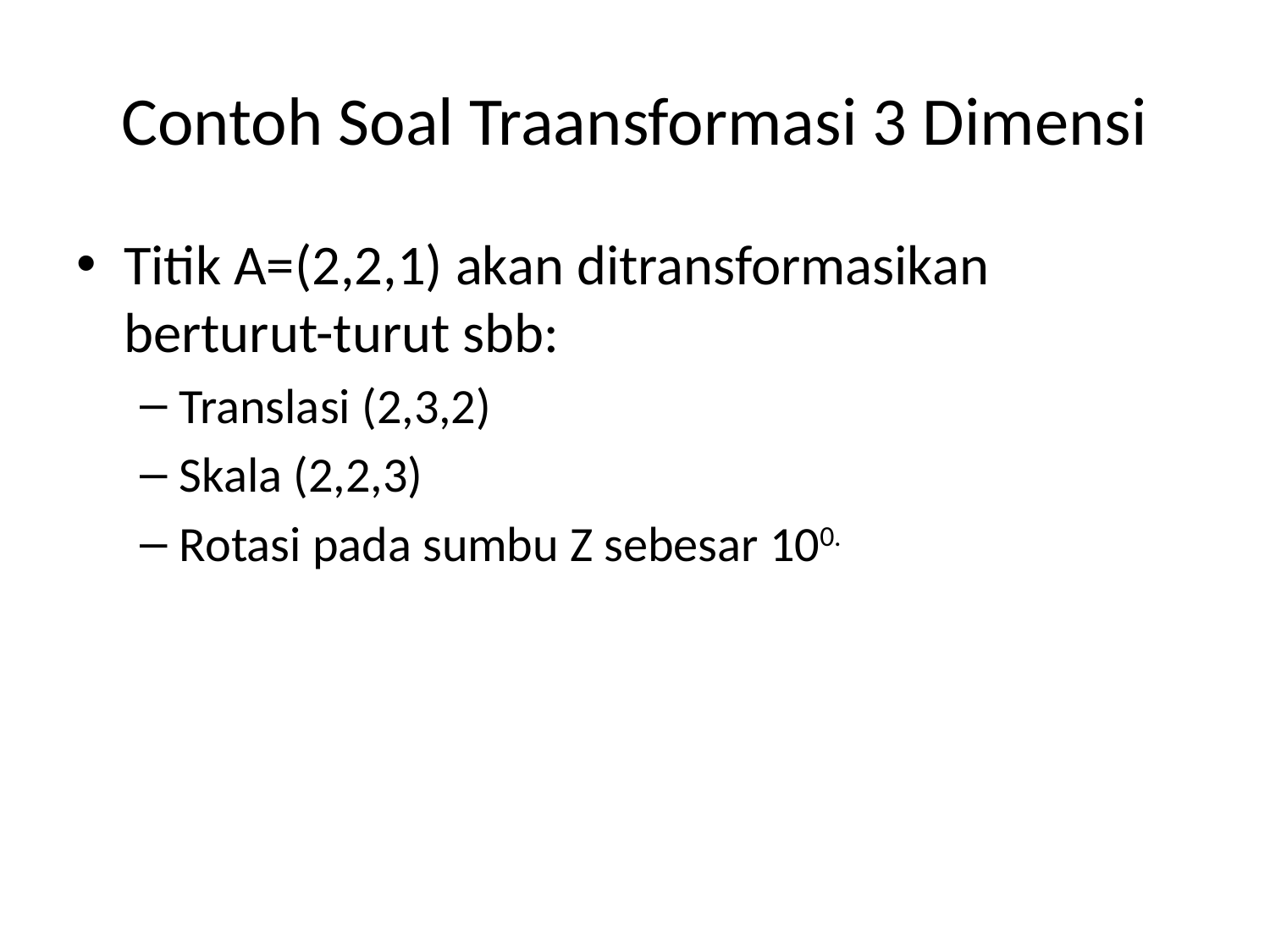

# Contoh Soal Traansformasi 3 Dimensi
Titik A=(2,2,1) akan ditransformasikan berturut-turut sbb:
Translasi (2,3,2)
Skala (2,2,3)
Rotasi pada sumbu Z sebesar 100.